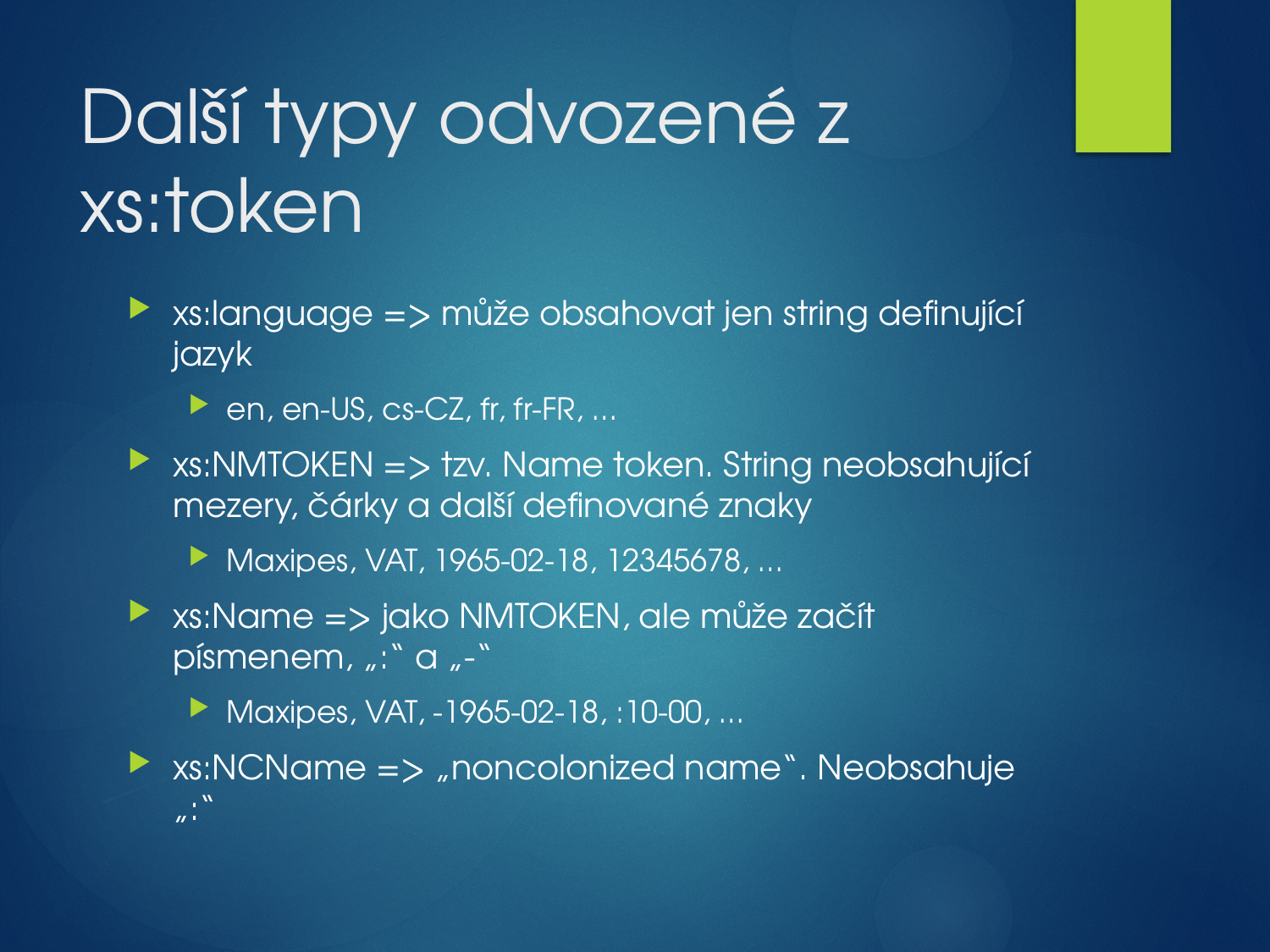

# Další typy odvozené z xs:token
xs:language => může obsahovat jen string definující jazyk
en, en-US, cs-CZ, fr, fr-FR, …
xs:NMTOKEN => tzv. Name token. String neobsahující mezery, čárky a další definované znaky
Maxipes, VAT, 1965-02-18, 12345678, …
xs:Name => jako NMTOKEN, ale může začít písmenem, „:“ a „-“
Maxipes, VAT, -1965-02-18, :10-00, …
xs:NCName => „noncolonized name“. Neobsahuje „:“